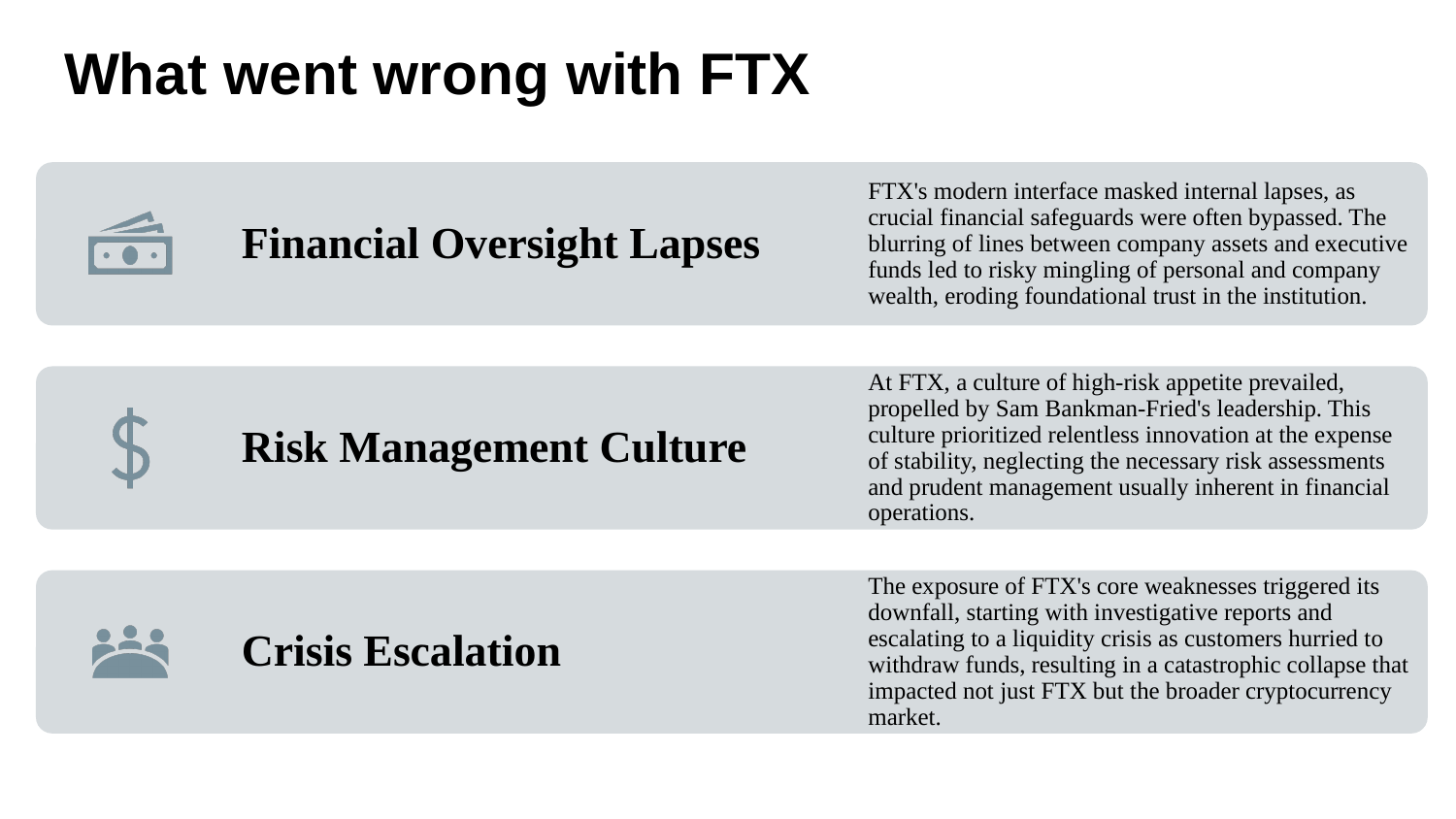

# What went wrong with FTX
Financial Oversight Lapses
FTX's modern interface masked internal lapses, as crucial financial safeguards were often bypassed. The blurring of lines between company assets and executive funds led to risky mingling of personal and company wealth, eroding foundational trust in the institution.
Risk Management Culture
At FTX, a culture of high-risk appetite prevailed, propelled by Sam Bankman-Fried's leadership. This culture prioritized relentless innovation at the expense of stability, neglecting the necessary risk assessments and prudent management usually inherent in financial operations.
Crisis Escalation
The exposure of FTX's core weaknesses triggered its downfall, starting with investigative reports and escalating to a liquidity crisis as customers hurried to withdraw funds, resulting in a catastrophic collapse that impacted not just FTX but the broader cryptocurrency market.